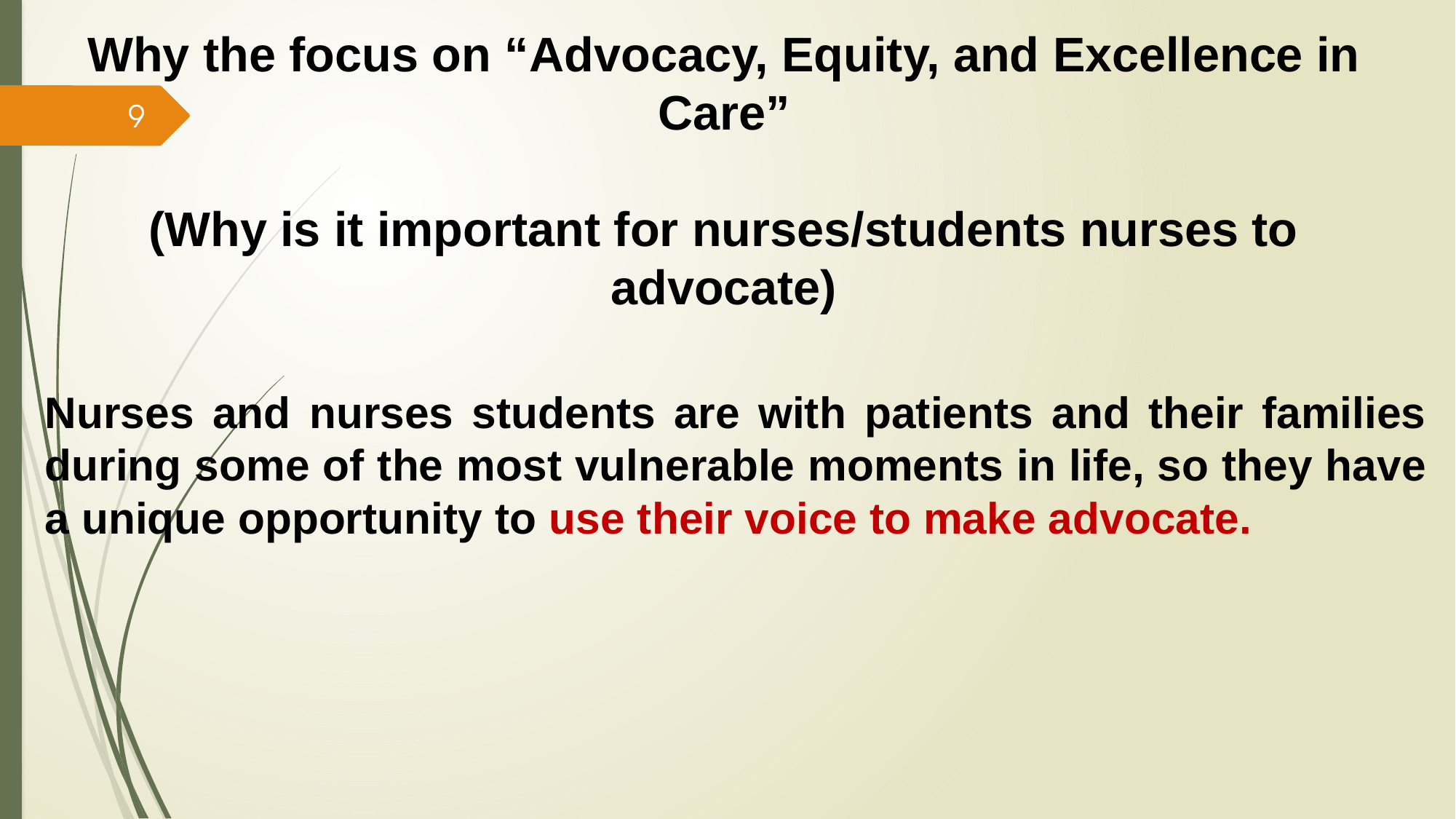

# Why the focus on “Advocacy, Equity, and Excellence in Care” (Why is it important for nurses/students nurses to advocate)
9

Nurses and nurses students are with patients and their families during some of the most vulnerable moments in life, so they have a unique opportunity to use their voice to make advocate.